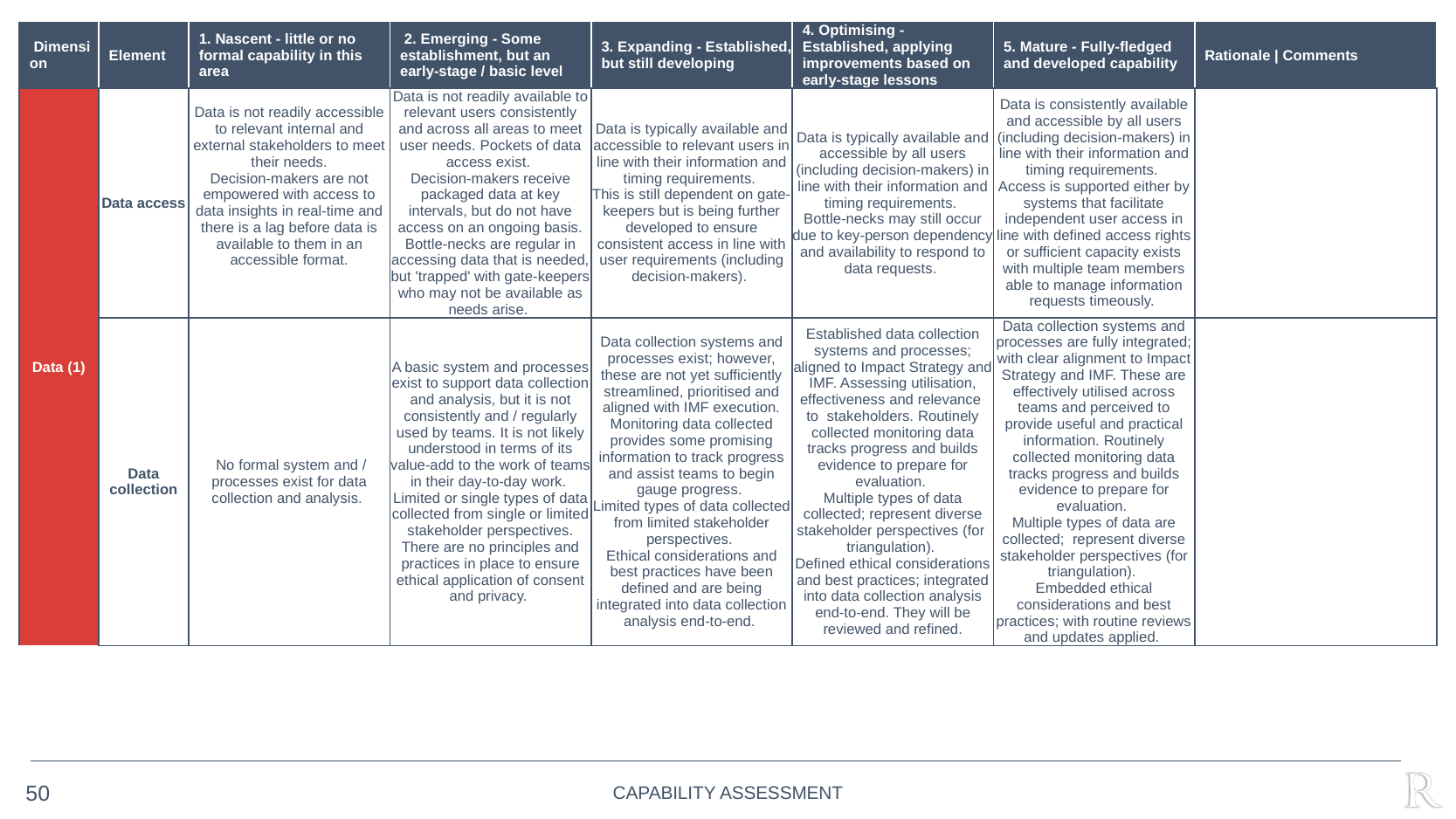

| Dimension | Element | 1. Nascent - little or no formal capability in this area | 2. Emerging - Some establishment, but an early-stage / basic level | 3. Expanding - Established, but still developing | 4. Optimising - Established, applying improvements based on early-stage lessons | 5. Mature - Fully-fledged and developed capability | Rationale | Comments |
| --- | --- | --- | --- | --- | --- | --- | --- |
| Data (1) | Data access | Data is not readily accessible to relevant internal and external stakeholders to meet their needs. Decision-makers are not empowered with access to data insights in real-time and there is a lag before data is available to them in an accessible format. | Data is not readily available to relevant users consistently and across all areas to meet user needs. Pockets of data access exist. Decision-makers receive packaged data at key intervals, but do not have access on an ongoing basis. Bottle-necks are regular in accessing data that is needed, but 'trapped' with gate-keepers who may not be available as needs arise. | Data is typically available and accessible to relevant users in line with their information and timing requirements. This is still dependent on gate-keepers but is being further developed to ensure consistent access in line with user requirements (including decision-makers). | Data is typically available and accessible by all users (including decision-makers) in line with their information and timing requirements. Bottle-necks may still occur due to key-person dependency and availability to respond to data requests. | Data is consistently available and accessible by all users (including decision-makers) in line with their information and timing requirements. Access is supported either by systems that facilitate independent user access in line with defined access rights or sufficient capacity exists with multiple team members able to manage information requests timeously. |  |
|  | Data collection | No formal system and / processes exist for data collection and analysis. | A basic system and processes exist to support data collection and analysis, but it is not consistently and / regularly used by teams. It is not likely understood in terms of its value-add to the work of teams in their day-to-day work. Limited or single types of data collected from single or limited stakeholder perspectives. There are no principles and practices in place to ensure ethical application of consent and privacy. | Data collection systems and processes exist; however, these are not yet sufficiently streamlined, prioritised and aligned with IMF execution. Monitoring data collected provides some promising information to track progress and assist teams to begin gauge progress. Limited types of data collected from limited stakeholder perspectives. Ethical considerations and best practices have been defined and are being integrated into data collection analysis end-to-end. | Established data collection systems and processes; aligned to Impact Strategy and IMF. Assessing utilisation, effectiveness and relevance  to  stakeholders. Routinely collected monitoring data tracks progress and builds evidence to prepare for evaluation. Multiple types of data collected; represent diverse stakeholder perspectives (for  triangulation). Defined ethical considerations and best practices; integrated into data collection analysis end-to-end. They will be reviewed and refined. | Data collection systems and processes are fully integrated; with clear alignment to Impact Strategy and IMF. These are effectively utilised across teams and perceived to provide useful and practical information. Routinely collected monitoring data tracks progress and builds evidence to prepare for evaluation. Multiple types of data are collected;  represent diverse stakeholder perspectives (for triangulation). Embedded ethical considerations and best practices; with routine reviews and updates applied. |  |
50
CAPABILITY ASSESSMENT